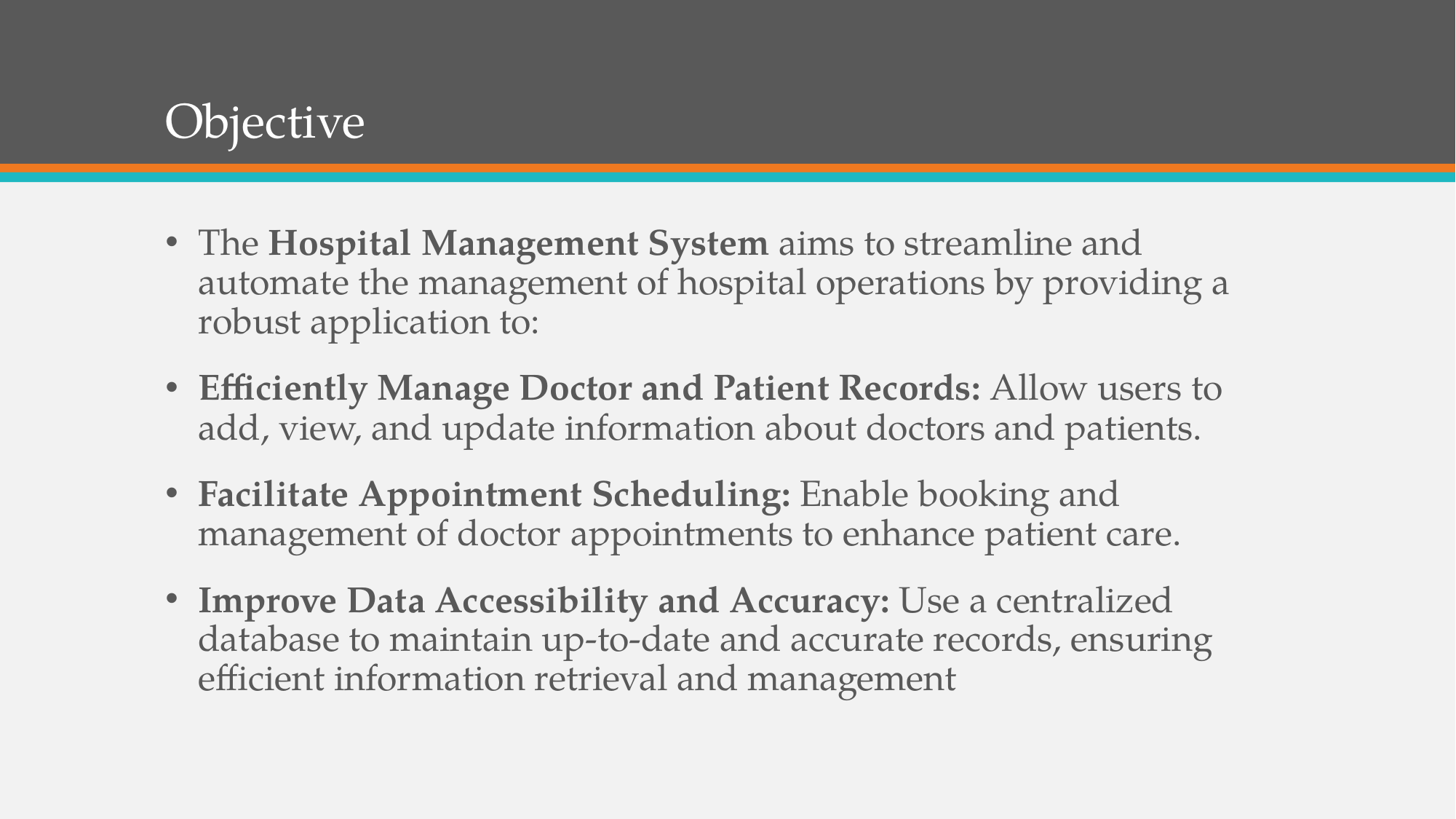

# Objective
The Hospital Management System aims to streamline and automate the management of hospital operations by providing a robust application to:
Efficiently Manage Doctor and Patient Records: Allow users to add, view, and update information about doctors and patients.
Facilitate Appointment Scheduling: Enable booking and management of doctor appointments to enhance patient care.
Improve Data Accessibility and Accuracy: Use a centralized database to maintain up-to-date and accurate records, ensuring efficient information retrieval and management